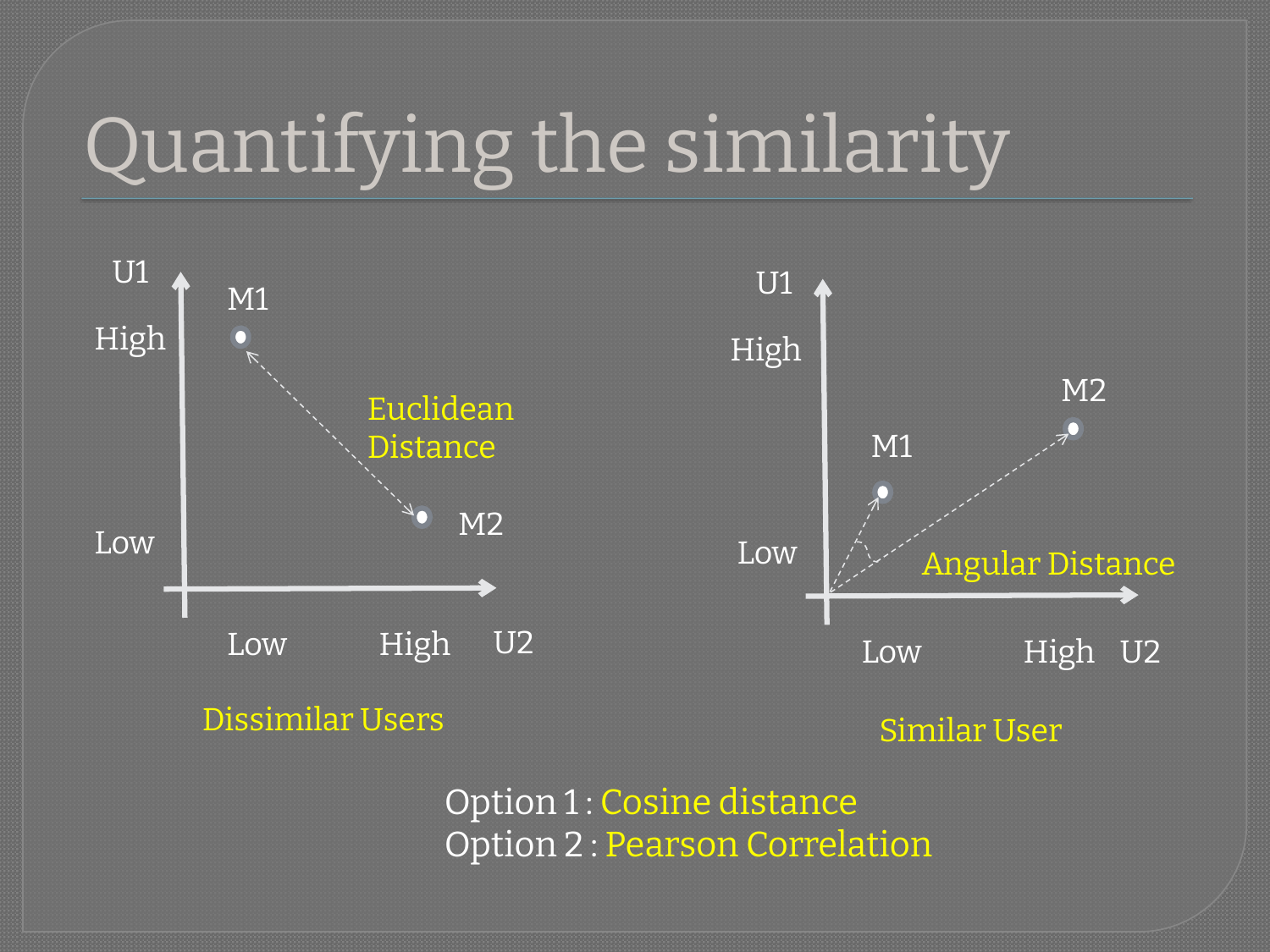

# Quantifying the similarity
U1
U1
M1
High
High

M2
Euclidean Distance
M1

M2

Low
Low
Angular Distance
U2
Low
High
Low
High
U2
Dissimilar Users
Similar User
Option 1 : Cosine distance
Option 2 : Pearson Correlation